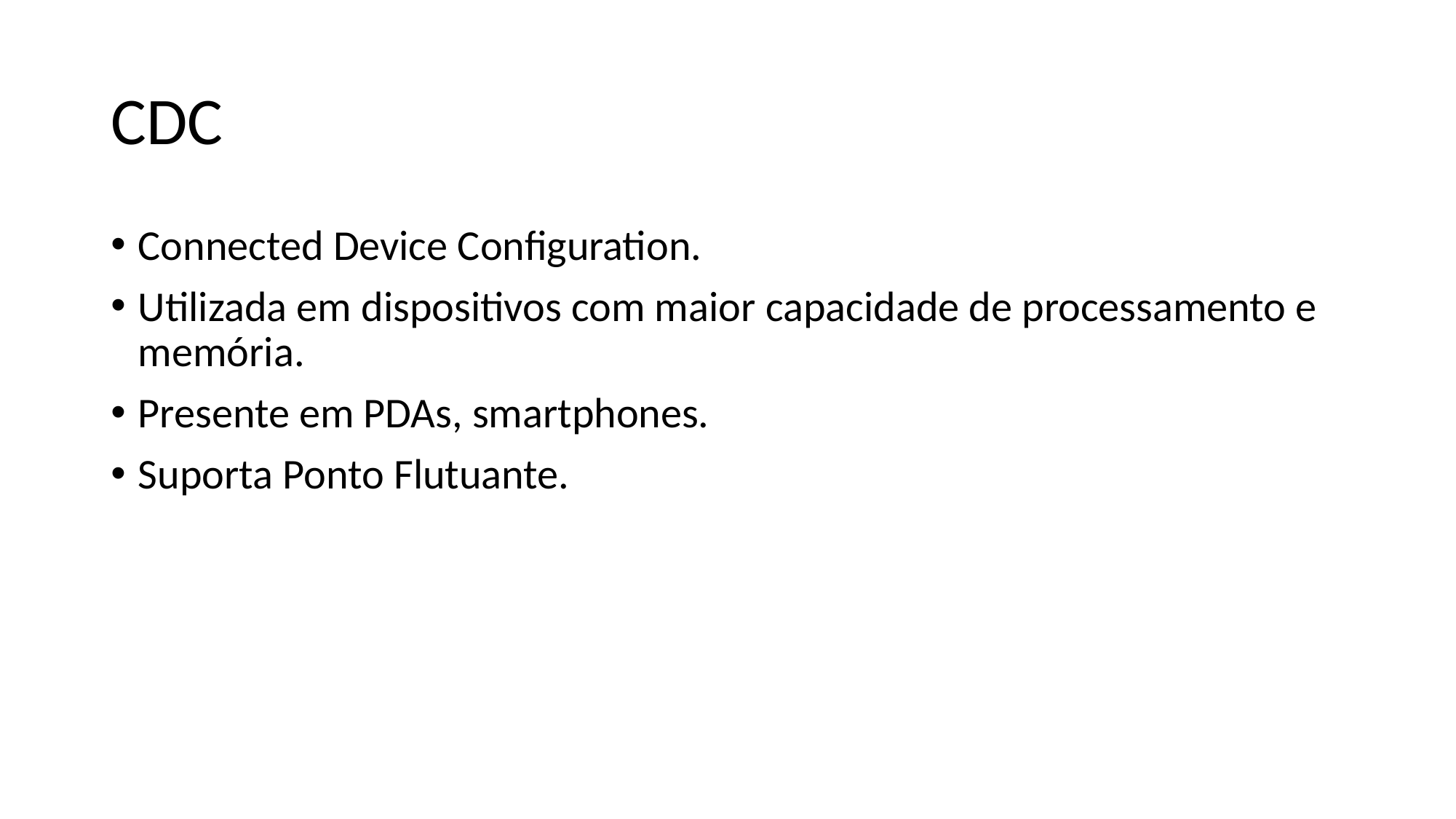

# CDC
Connected Device Configuration.
Utilizada em dispositivos com maior capacidade de processamento e memória.
Presente em PDAs, smartphones.
Suporta Ponto Flutuante.